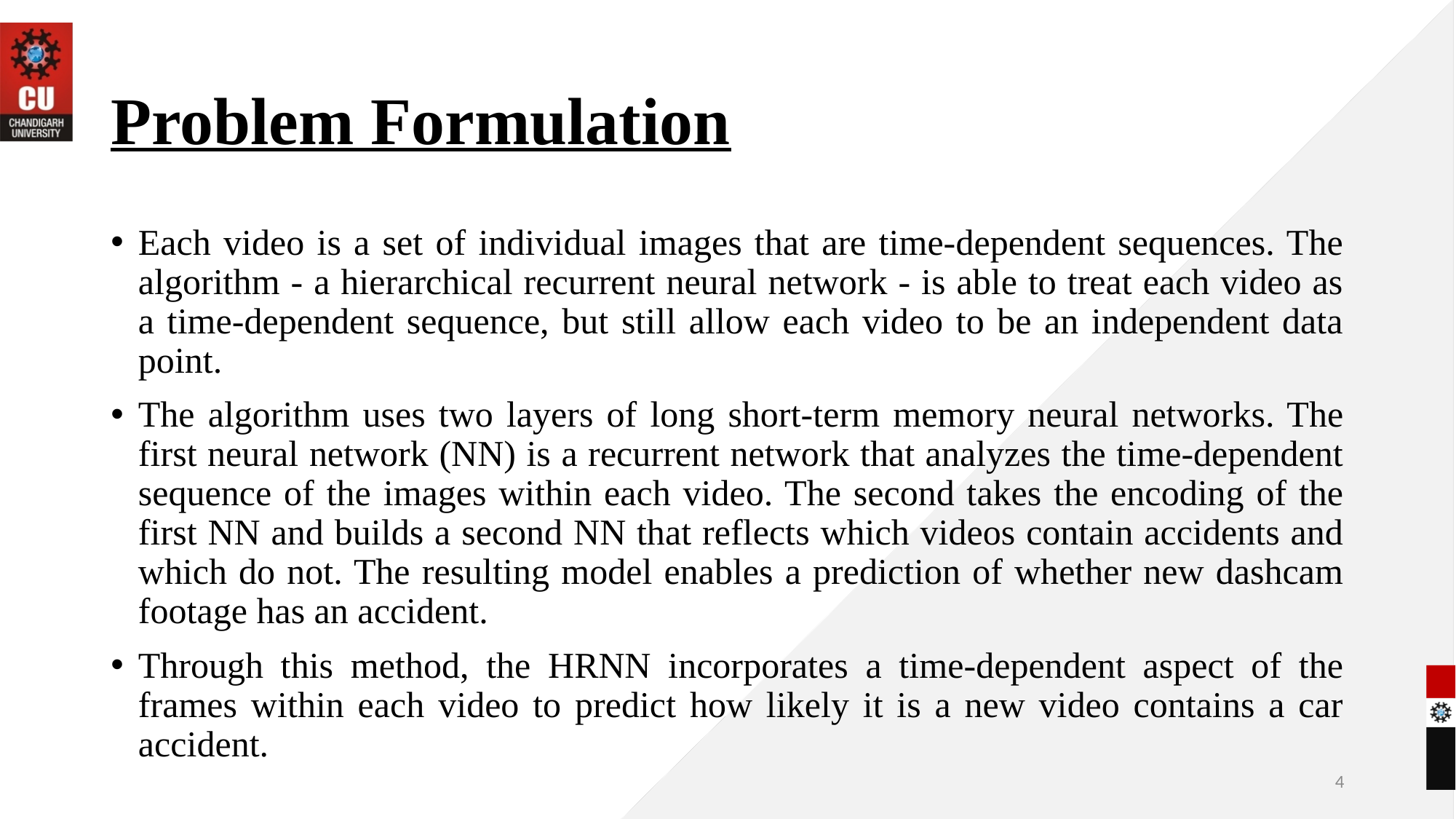

# Problem Formulation
Each video is a set of individual images that are time-dependent sequences. The algorithm - a hierarchical recurrent neural network - is able to treat each video as a time-dependent sequence, but still allow each video to be an independent data point.
The algorithm uses two layers of long short-term memory neural networks. The first neural network (NN) is a recurrent network that analyzes the time-dependent sequence of the images within each video. The second takes the encoding of the first NN and builds a second NN that reflects which videos contain accidents and which do not. The resulting model enables a prediction of whether new dashcam footage has an accident.
Through this method, the HRNN incorporates a time-dependent aspect of the frames within each video to predict how likely it is a new video contains a car accident.

4